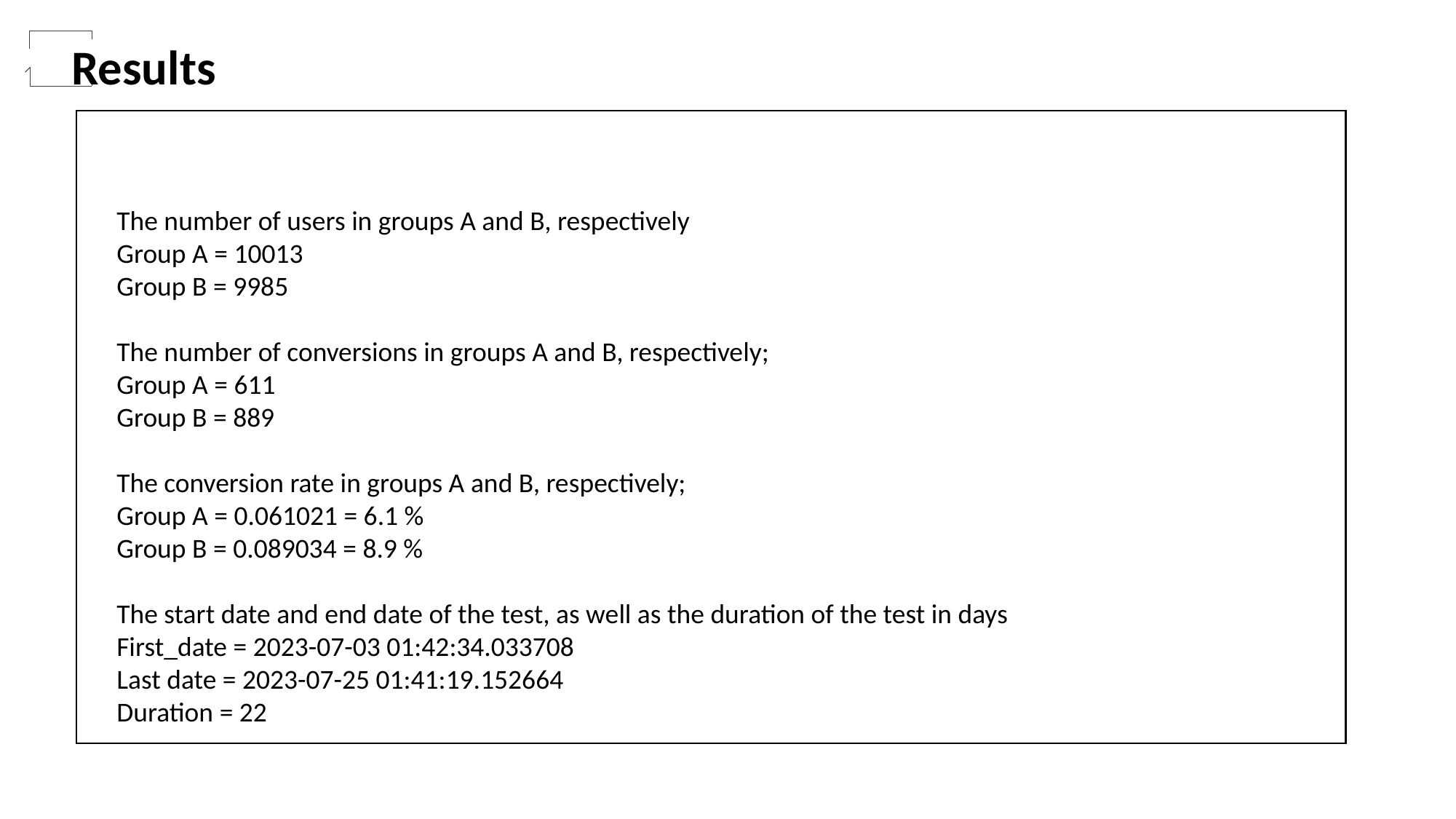

Results

The number of users in groups A and B, respectively
Group A = 10013
Group B = 9985

The number of conversions in groups A and B, respectively;
Group A = 611
Group B = 889

The conversion rate in groups A and B, respectively;
Group A = 0.061021 = 6.1 %
Group B = 0.089034 = 8.9 %

The start date and end date of the test, as well as the duration of the test in days
First_date = 2023-07-03 01:42:34.033708
Last date = 2023-07-25 01:41:19.152664
Duration = 22